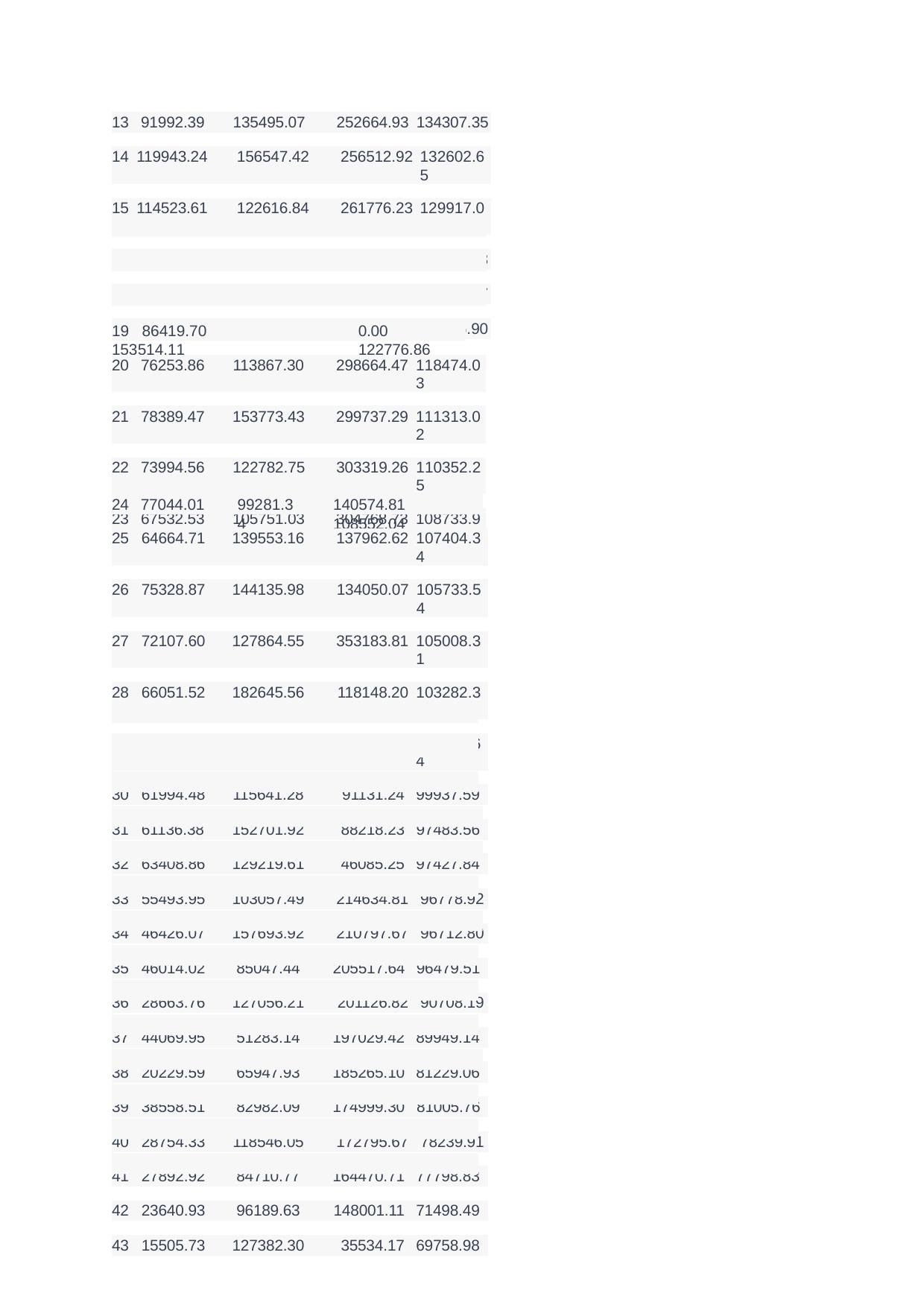

| 13 91992.39 | 135495.07 | 252664.93 | 134307.35 |
| --- | --- | --- | --- |
|  |  |  |  |
| 14 119943.24 | 156547.42 | 256512.92 | 132602.65 |
|  |  |  |  |
| 15 114523.61 | 122616.84 | 261776.23 | 129917.04 |
|  |  |  |  |
| 16 78013.11 | 121597.55 | 264346.06 | 126992.93 |
|  |  |  |  |
| 17 94657.16 | 145077.58 | 282574.31 | 125370.37 |
|  |  |  |  |
| 18 91749.16 | 114175.79 | 294919.57 | 124266.90 |

19   86419.70	153514.11
0.00 122776.86

| 20 76253.86 | 113867.30 | 298664.47 | 118474.03 |
| --- | --- | --- | --- |
|  |  |  |  |
| 21 78389.47 | 153773.43 | 299737.29 | 111313.02 |
|  |  |  |  |
| 22 73994.56 | 122782.75 | 303319.26 | 110352.25 |
|  |  |  |  |
| 23 67532.53 | 105751.03 | 304768.73 | 108733.99 |
24 77044.01
99281.34
140574.81 108552.04

| 25 | 64664.71 | 139553.16 | 137962.62 | 107404.34 |
| --- | --- | --- | --- | --- |
|  |  |  |  |  |
| 26 | 75328.87 | 144135.98 | 134050.07 | 105733.54 |
|  |  |  |  |  |
| 27 | 72107.60 | 127864.55 | 353183.81 | 105008.31 |
|  |  |  |  |  |
| 28 | 66051.52 | 182645.56 | 118148.20 | 103282.38 |
|  |  |  |  |  |
| 29 | 65605.48 | 153032.06 | 107138.38 | 101004.64 |
|  |  |  |  |  |
| 30 | 61994.48 | 115641.28 | 91131.24 | 99937.59 |
|  |  |  |  |  |
| 31 | 61136.38 | 152701.92 | 88218.23 | 97483.56 |
|  |  |  |  |  |
| 32 | 63408.86 | 129219.61 | 46085.25 | 97427.84 |
|  |  |  |  |  |
| 33 | 55493.95 | 103057.49 | 214634.81 | 96778.92 |
|  |  |  |  |  |
| 34 | 46426.07 | 157693.92 | 210797.67 | 96712.80 |
|  |  |  |  |  |
| 35 | 46014.02 | 85047.44 | 205517.64 | 96479.51 |
|  |  |  |  |  |
| 36 | 28663.76 | 127056.21 | 201126.82 | 90708.19 |
|  |  |  |  |  |
| 37 | 44069.95 | 51283.14 | 197029.42 | 89949.14 |
|  |  |  |  |  |
| 38 | 20229.59 | 65947.93 | 185265.10 | 81229.06 |
|  |  |  |  |  |
| 39 | 38558.51 | 82982.09 | 174999.30 | 81005.76 |
|  |  |  |  |  |
| 40 | 28754.33 | 118546.05 | 172795.67 | 78239.91 |
|  |  |  |  |  |
| 41 | 27892.92 | 84710.77 | 164470.71 | 77798.83 |
|  |  |  |  |  |
| 42 | 23640.93 | 96189.63 | 148001.11 | 71498.49 |
|  |  |  |  |  |
| 43 | 15505.73 | 127382.30 | 35534.17 | 69758.98 |